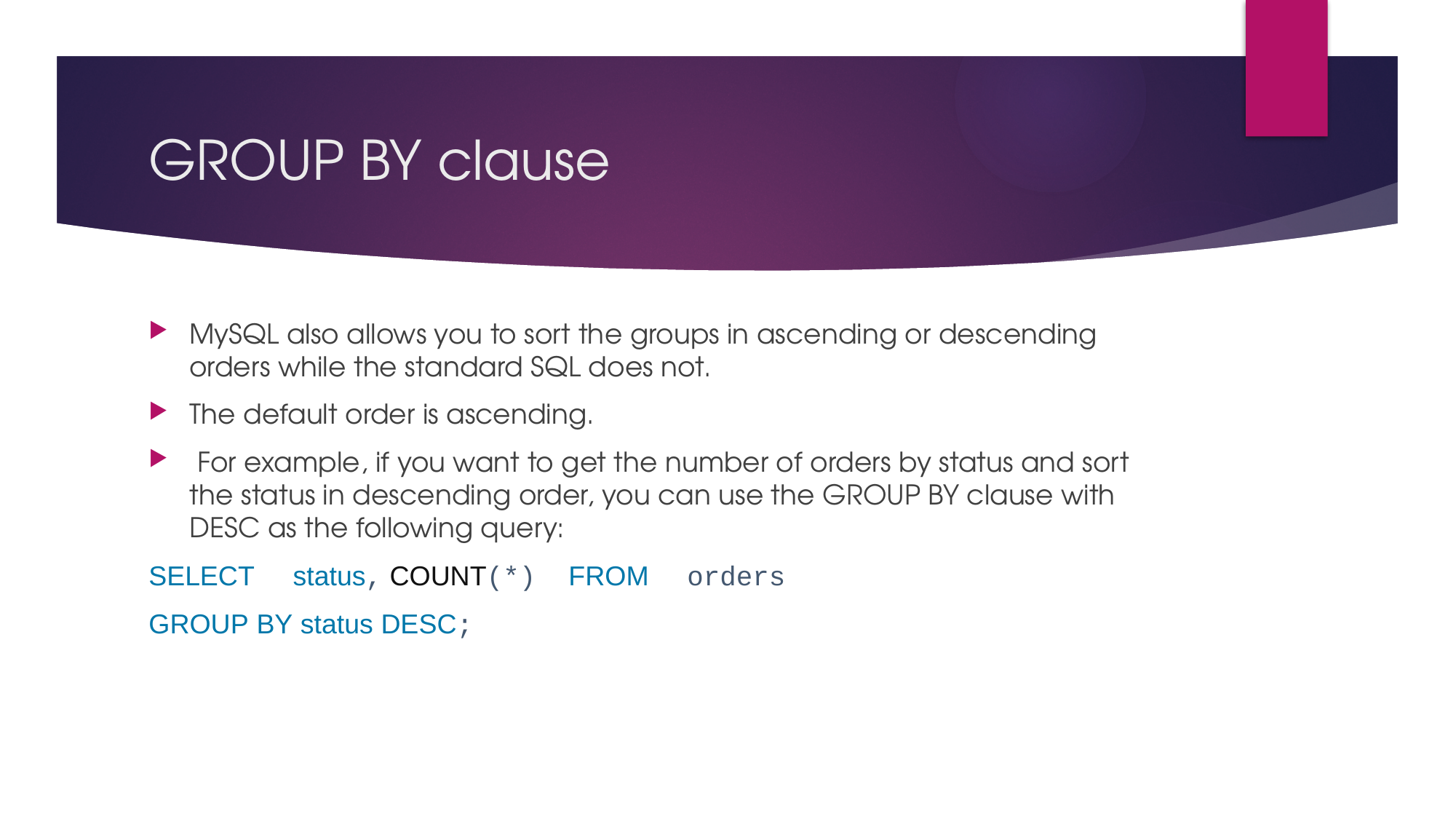

# GROUP BY clause
MySQL also allows you to sort the groups in ascending or descending orders while the standard SQL does not.
The default order is ascending.
 For example, if you want to get the number of orders by status and sort the status in descending order, you can use the GROUP BY clause with DESC as the following query:
SELECT     status, COUNT(*)  FROM     orders
GROUP BY status DESC;